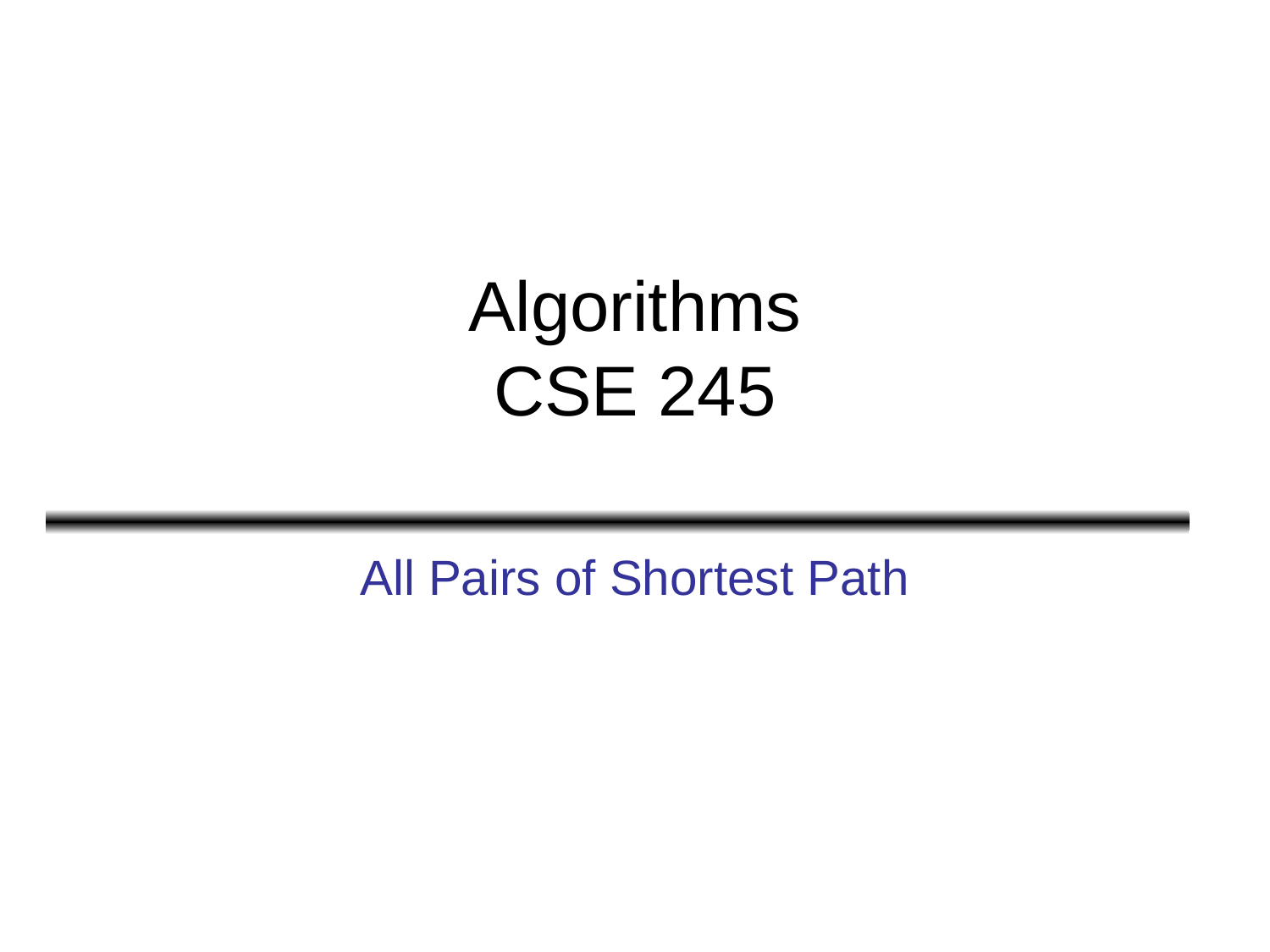

# Algorithms CSE 245
All Pairs of Shortest Path